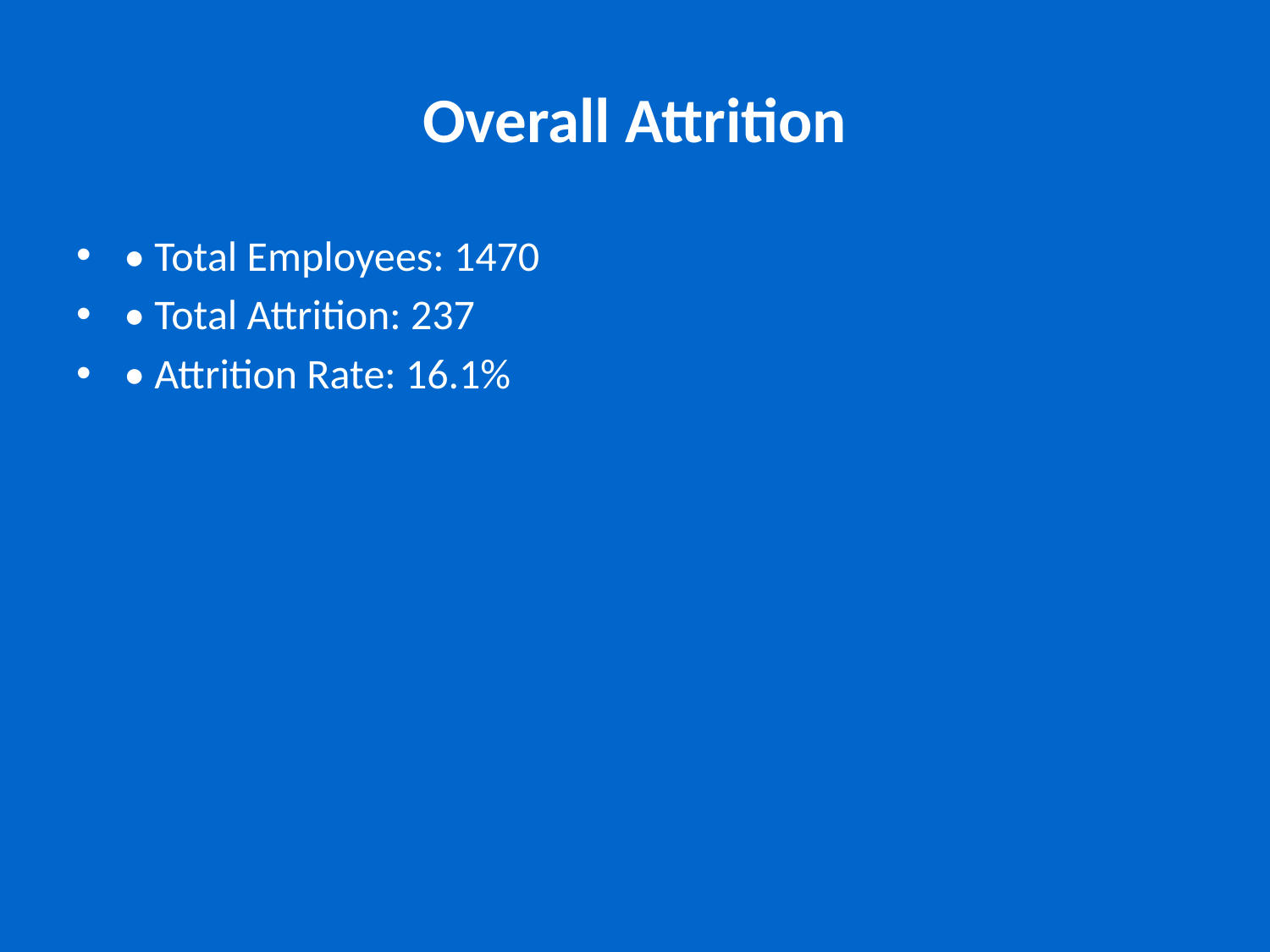

# Overall Attrition
• Total Employees: 1470
• Total Attrition: 237
• Attrition Rate: 16.1%